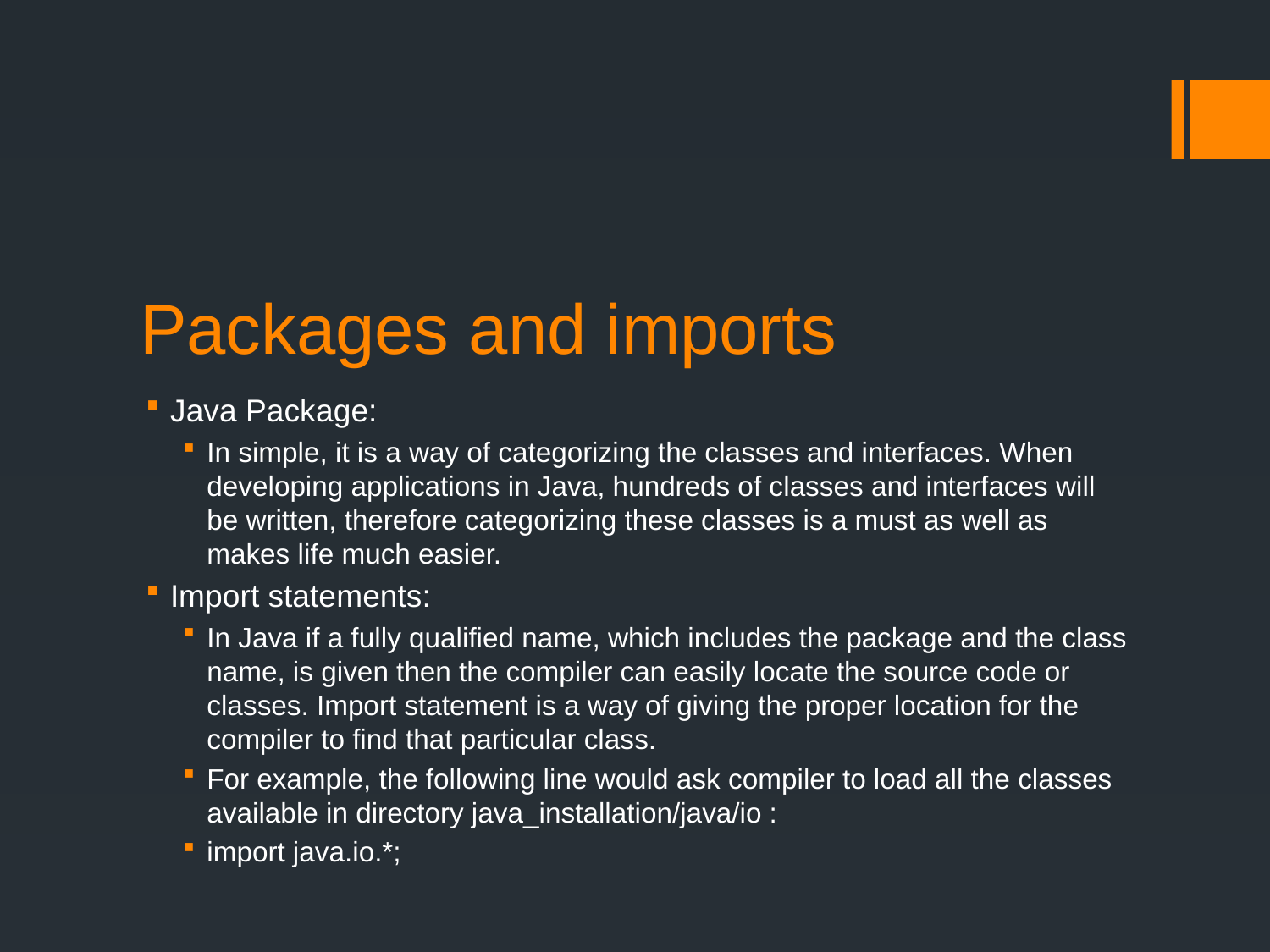

# Packages and imports
Java Package:
In simple, it is a way of categorizing the classes and interfaces. When developing applications in Java, hundreds of classes and interfaces will be written, therefore categorizing these classes is a must as well as makes life much easier.
Import statements:
In Java if a fully qualified name, which includes the package and the class name, is given then the compiler can easily locate the source code or classes. Import statement is a way of giving the proper location for the compiler to find that particular class.
For example, the following line would ask compiler to load all the classes available in directory java_installation/java/io :
import java.io.*;